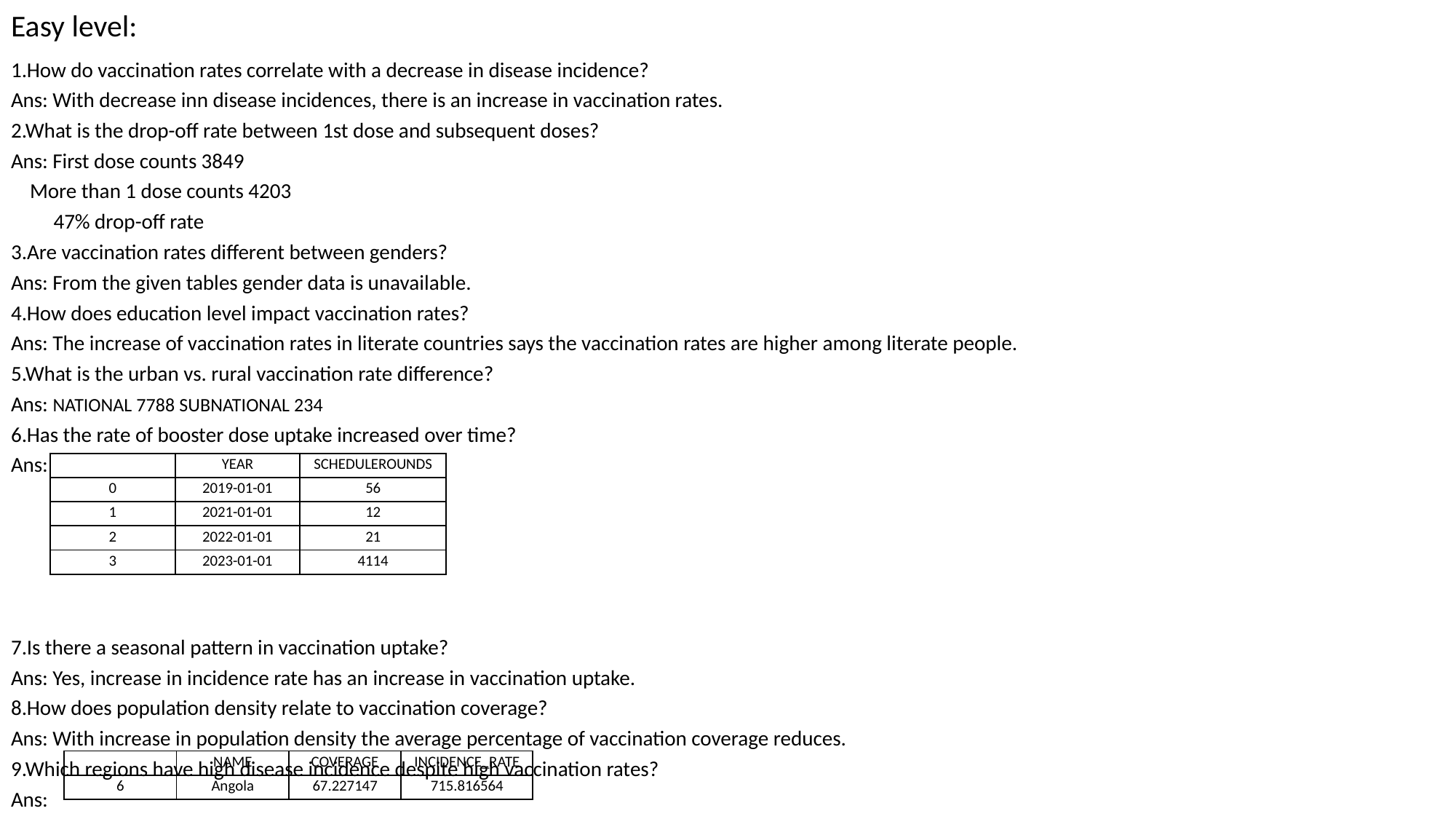

# Easy level:
1.How do vaccination rates correlate with a decrease in disease incidence?
Ans: With decrease inn disease incidences, there is an increase in vaccination rates.
2.What is the drop-off rate between 1st dose and subsequent doses?
Ans: First dose counts 3849
    More than 1 dose counts 4203
         47% drop-off rate
3.Are vaccination rates different between genders?
Ans: From the given tables gender data is unavailable.
4.How does education level impact vaccination rates?
Ans: The increase of vaccination rates in literate countries says the vaccination rates are higher among literate people.
5.What is the urban vs. rural vaccination rate difference?
Ans: NATIONAL 7788 SUBNATIONAL 234
6.Has the rate of booster dose uptake increased over time?
Ans:

7.Is there a seasonal pattern in vaccination uptake?
Ans: Yes, increase in incidence rate has an increase in vaccination uptake.
8.How does population density relate to vaccination coverage?
Ans: With increase in population density the average percentage of vaccination coverage reduces.
9.Which regions have high disease incidence despite high vaccination rates?
Ans:

|  | YEAR | SCHEDULEROUNDS |
| --- | --- | --- |
| 0 | 2019-01-01 | 56 |
| 1 | 2021-01-01 | 12 |
| 2 | 2022-01-01 | 21 |
| 3 | 2023-01-01 | 4114 |
|  | NAME | COVERAGE | INCIDENCE\_RATE |
| --- | --- | --- | --- |
| 6 | Angola | 67.227147 | 715.816564 |